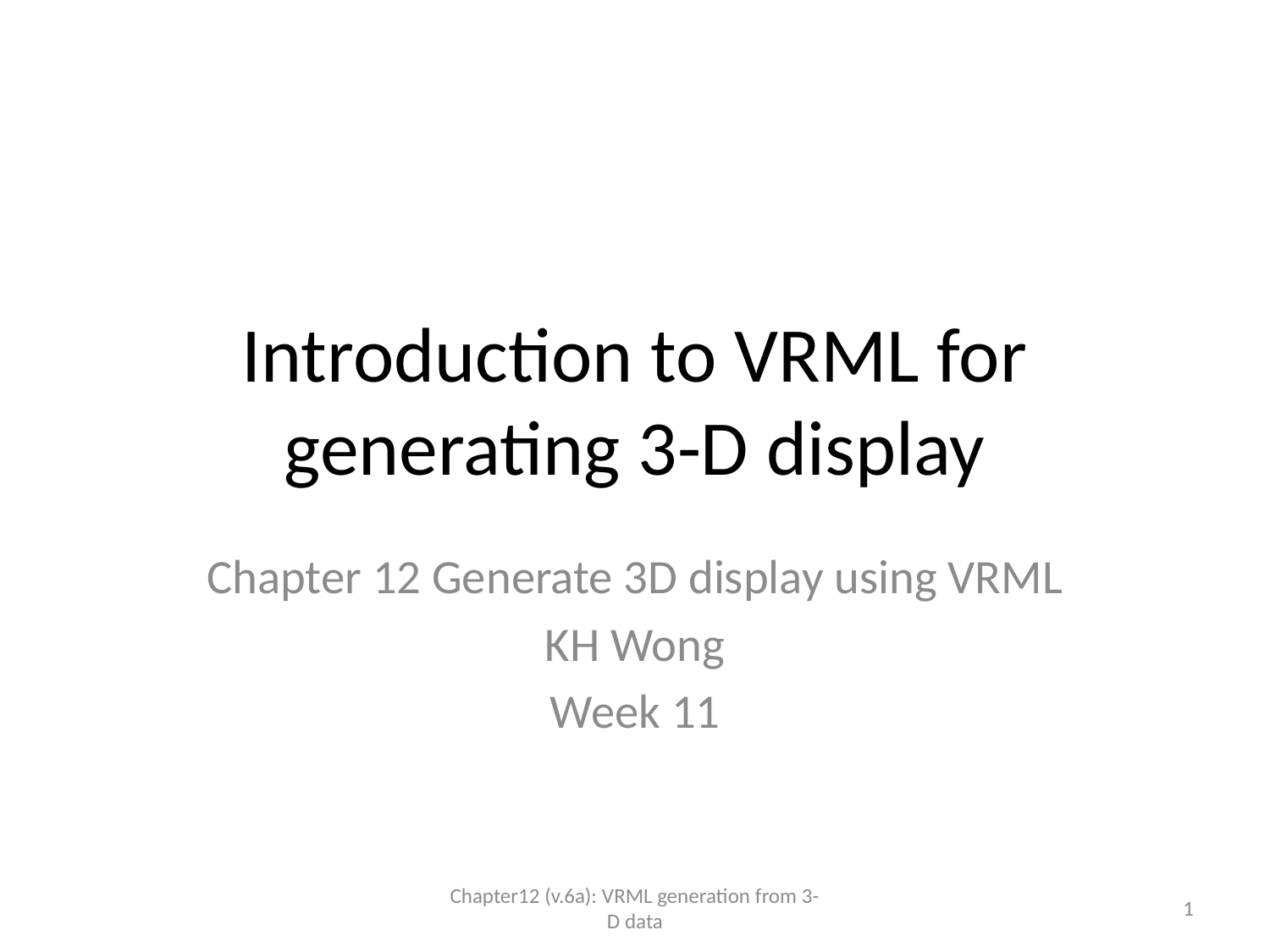

# Introduction to VRML for generating 3-D display
Chapter 12 Generate 3D display using VRML
KH Wong
Week 11
Chapter12 (v.6a): VRML generation from 3-D data
1